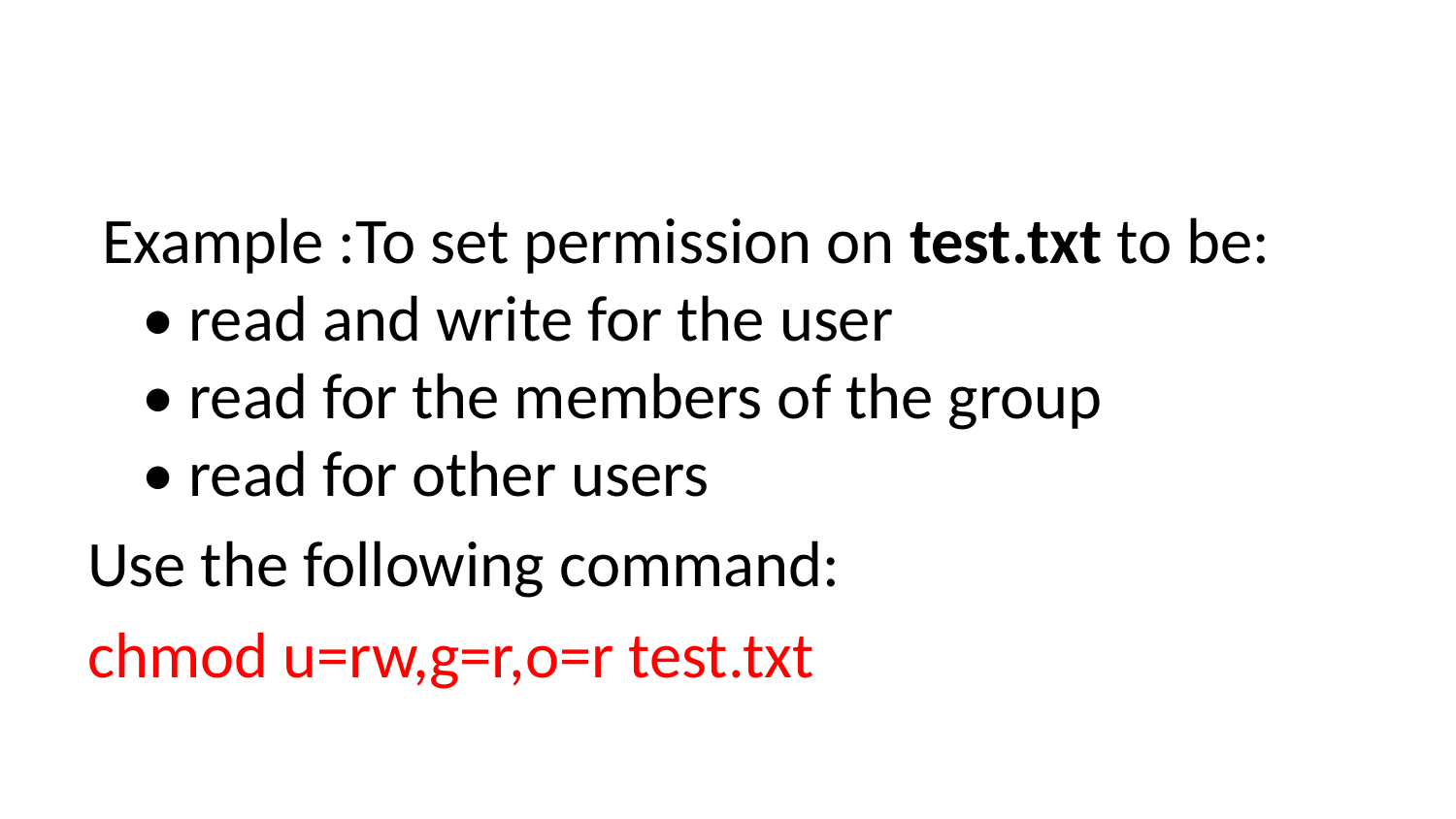

#
 Example :To set permission on test.txt to be:
• read and write for the user
• read for the members of the group
• read for other users
Use the following command:
chmod u=rw,g=r,o=r test.txt